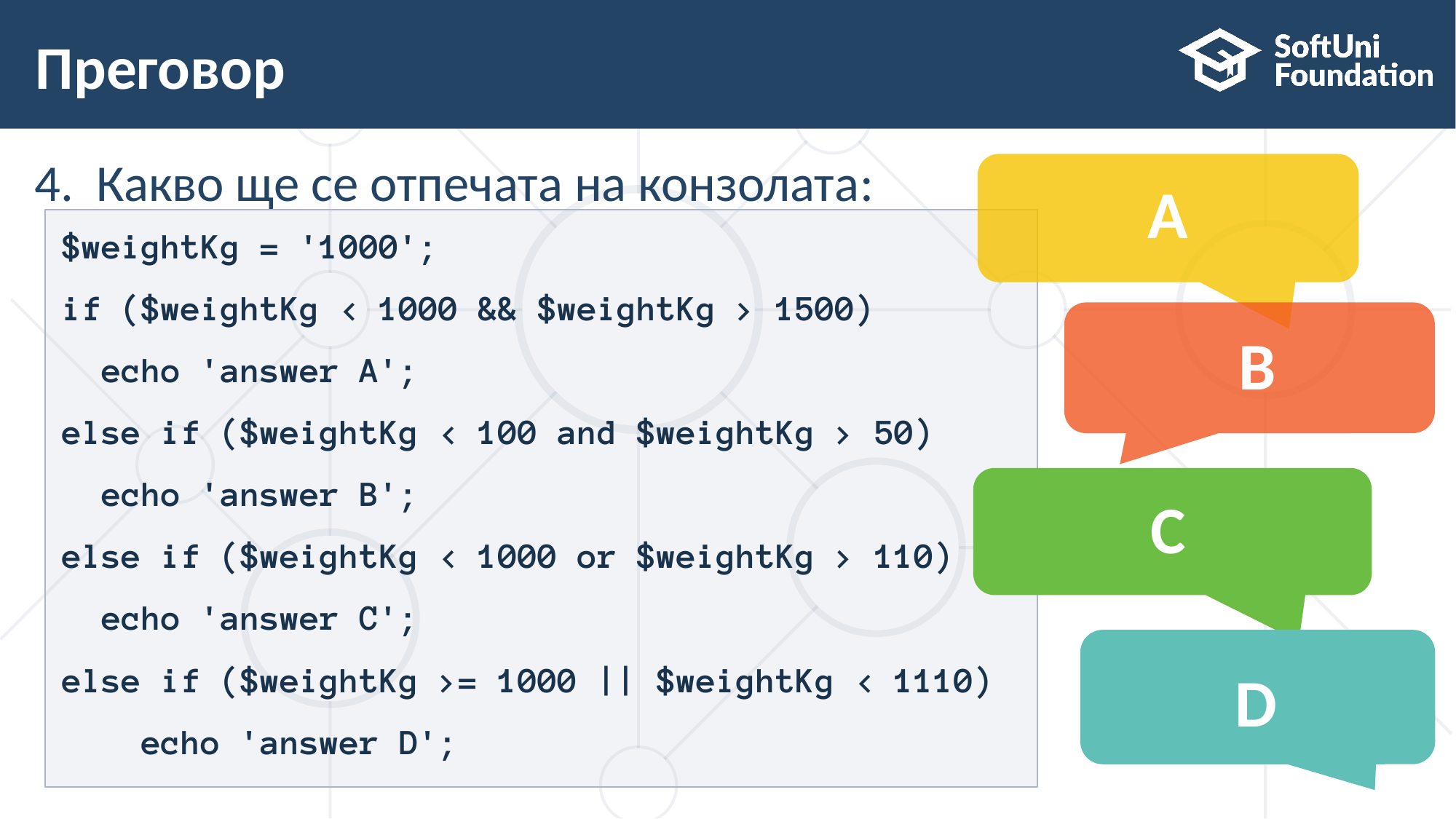

# Преговор
Какво ще се отпечата на конзолата:

A

$weightKg = '1000';
if ($weightKg < 1000 && $weightKg > 1500)
  echo 'answer A';
else if ($weightKg < 100 and $weightKg > 50)
  echo 'answer B';
else if ($weightKg < 1000 or $weightKg > 110)
  echo 'answer C';
else if ($weightKg >= 1000 || $weightKg < 1110)
    echo 'answer D';

   B
C

D